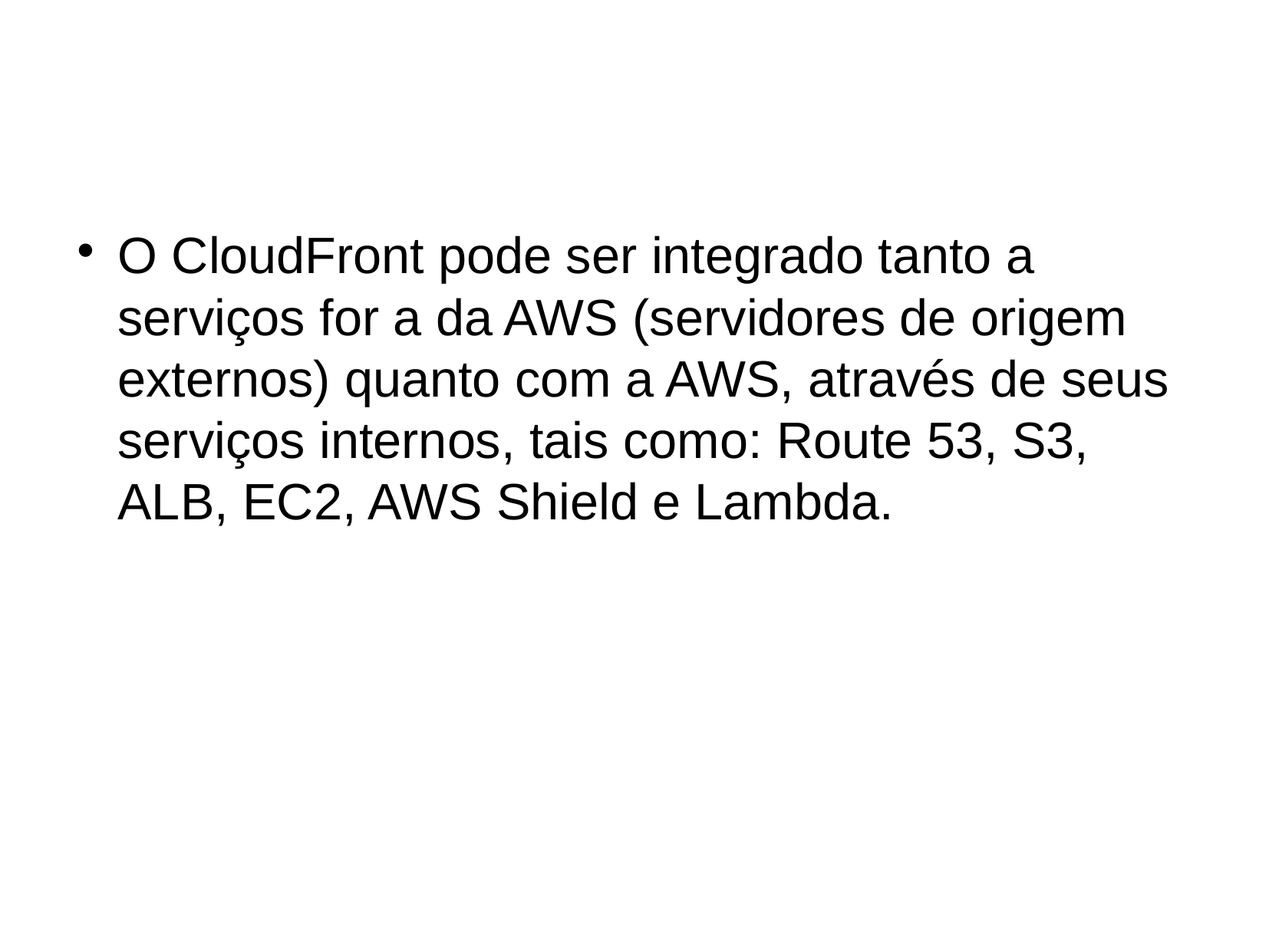

O CloudFront pode ser integrado tanto a serviços for a da AWS (servidores de origem externos) quanto com a AWS, através de seus serviços internos, tais como: Route 53, S3, ALB, EC2, AWS Shield e Lambda.